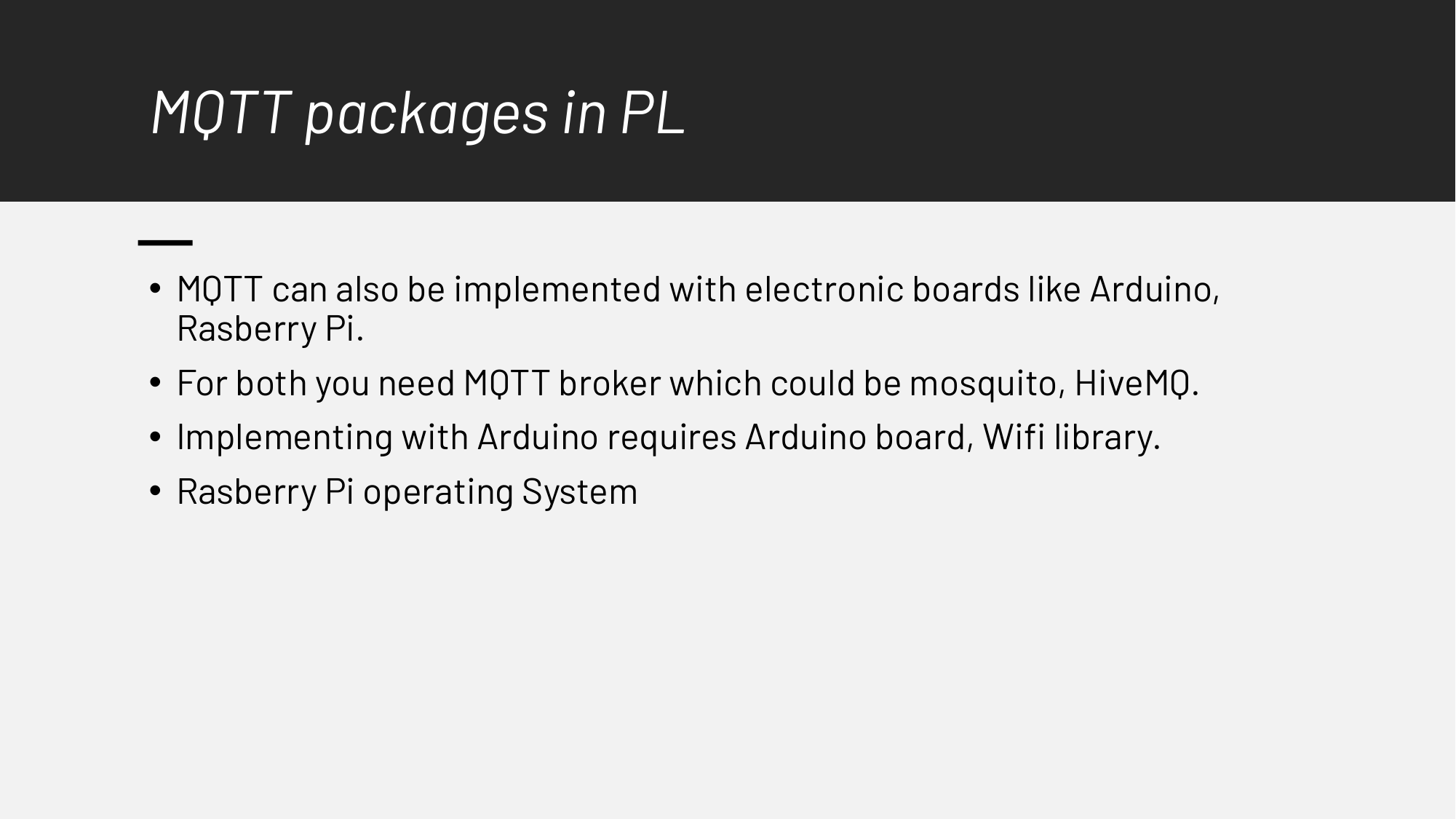

# MQTT packages in PL

MQTT can also be implemented with electronic boards like Arduino, Rasberry Pi.
For both you need MQTT broker which could be mosquito, HiveMQ.
Implementing with Arduino requires Arduino board, Wifi library.
Rasberry Pi operating System